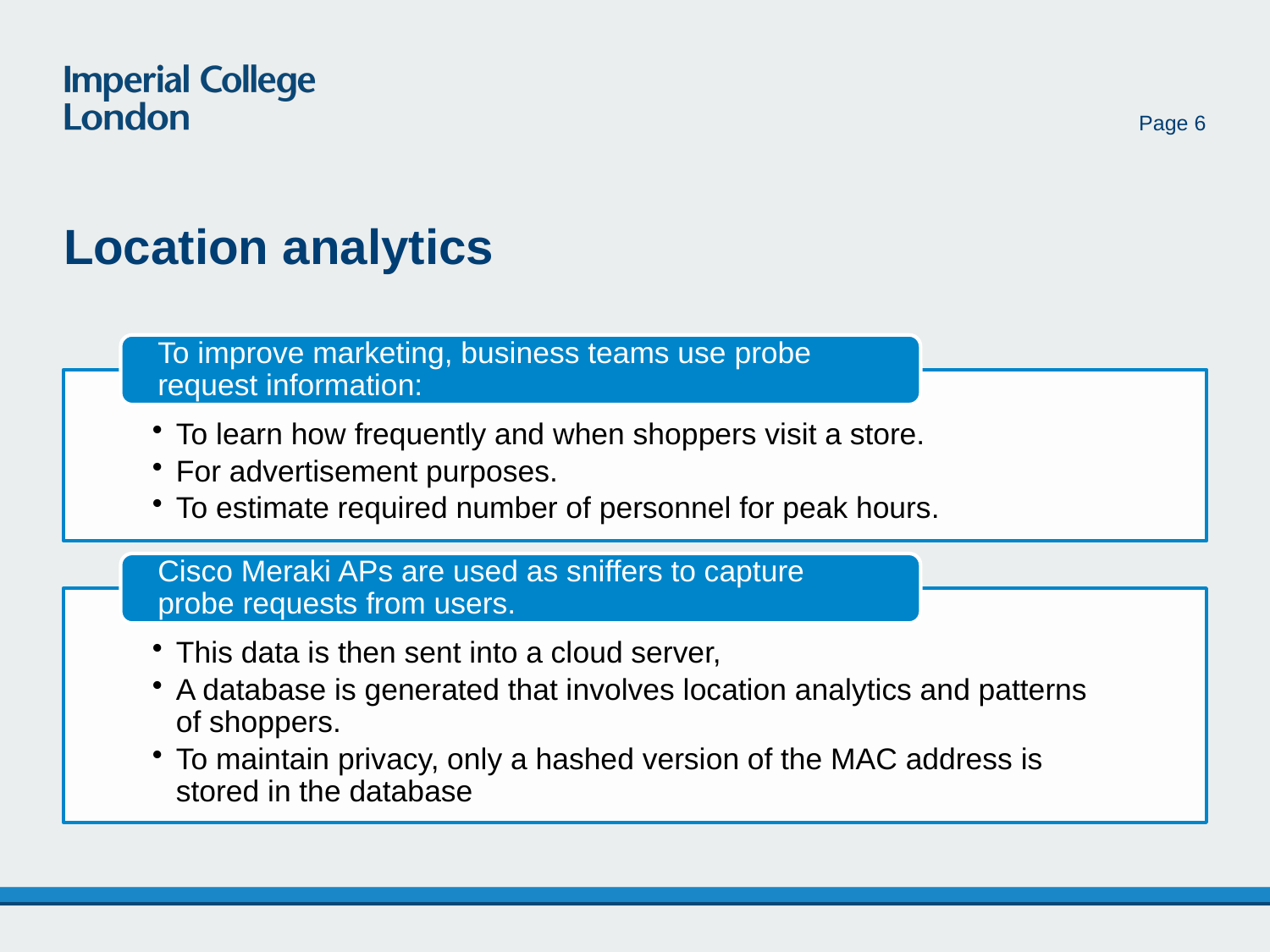

Page 6
# Location analytics
To learn how frequently and when shoppers visit a store.
For advertisement purposes.
To estimate required number of personnel for peak hours.
To improve marketing, business teams use probe request information:
This data is then sent into a cloud server,
A database is generated that involves location analytics and patterns of shoppers.
To maintain privacy, only a hashed version of the MAC address is stored in the database
Cisco Meraki APs are used as sniffers to capture probe requests from users.